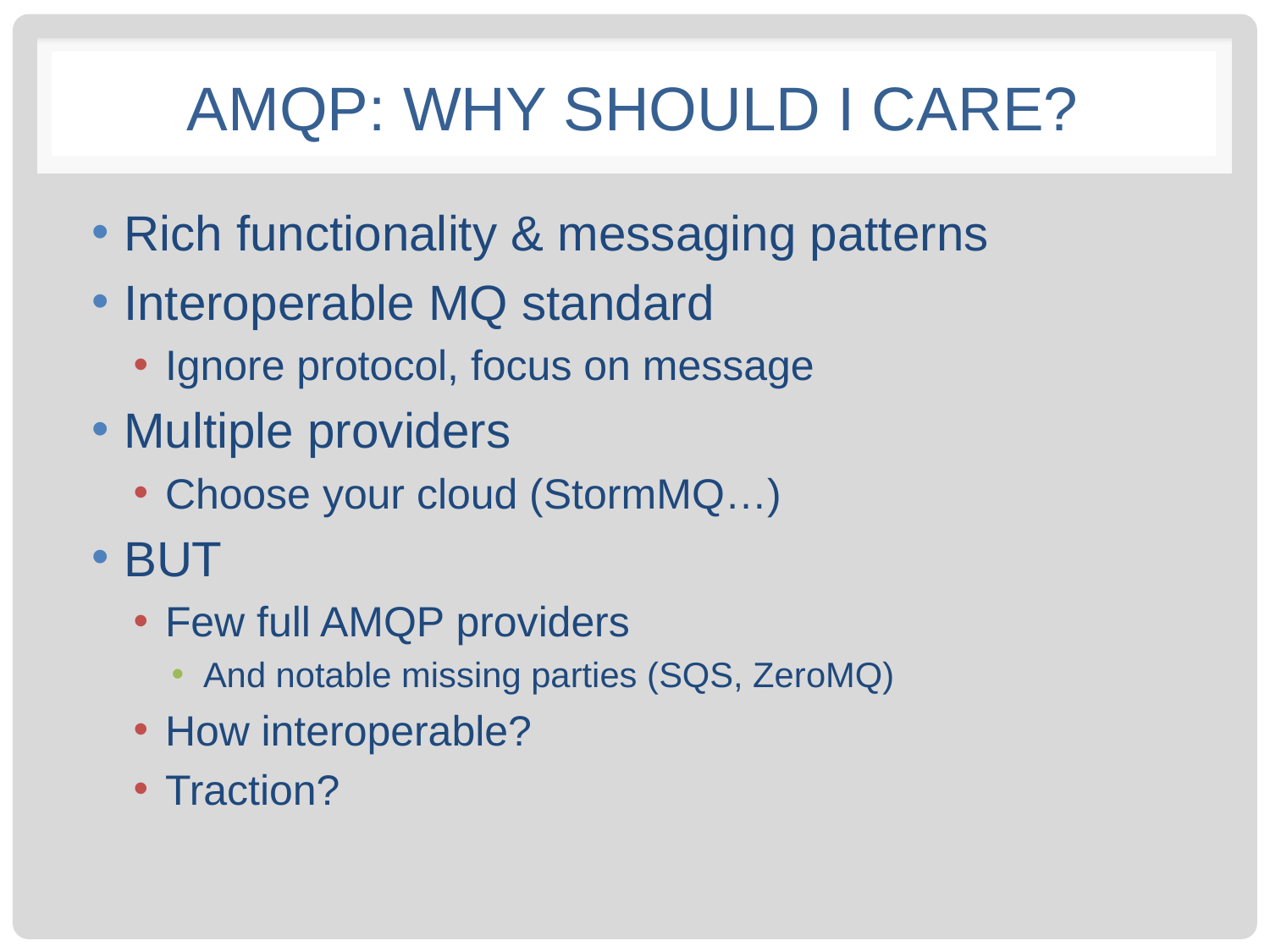

# AMQP: Why should I care?
Rich functionality & messaging patterns
Interoperable MQ standard
Ignore protocol, focus on message
Multiple providers
Choose your cloud (StormMQ…)
BUT
Few full AMQP providers
And notable missing parties (SQS, ZeroMQ)
How interoperable?
Traction?